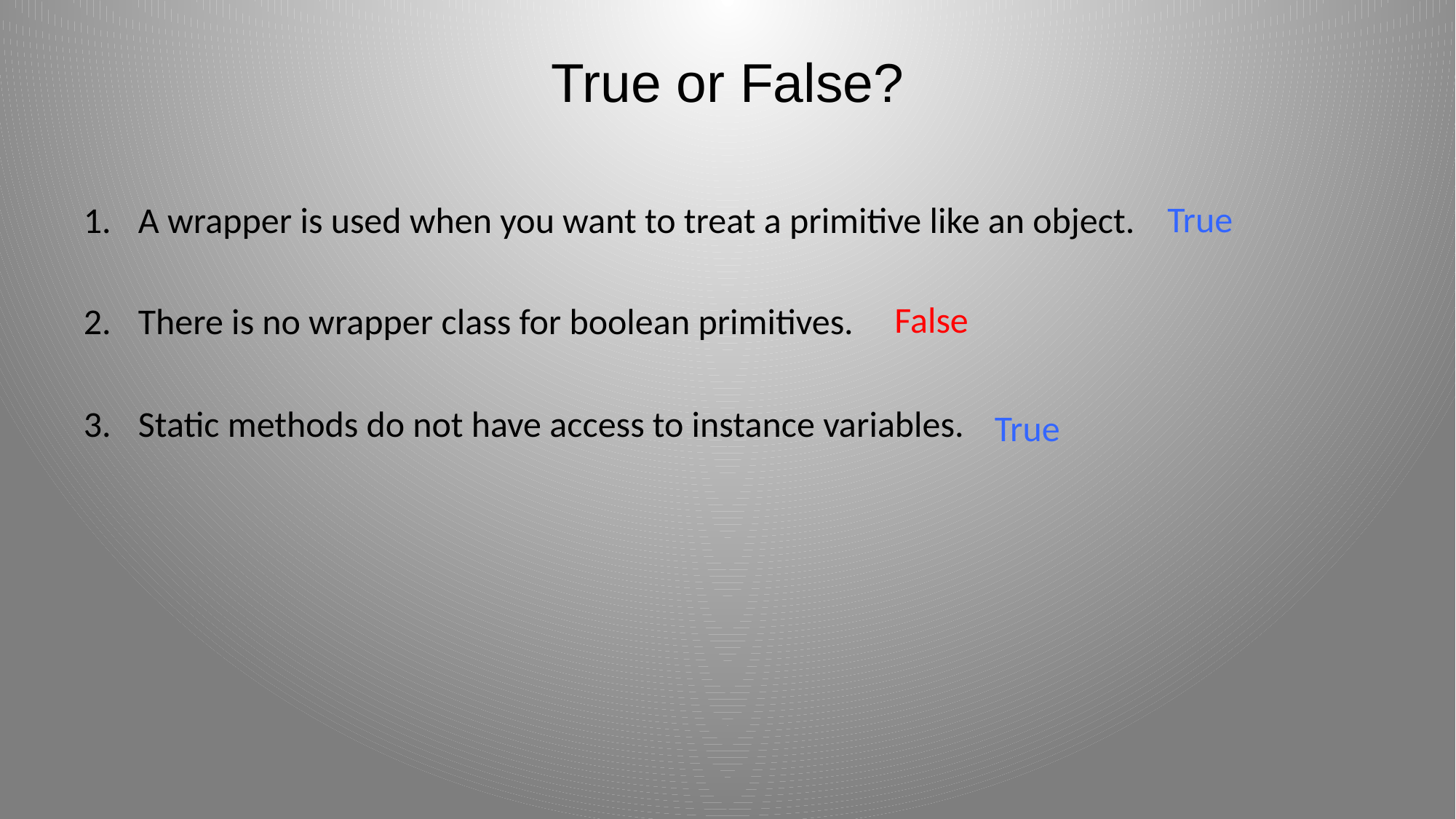

# True or False?
True
A wrapper is used when you want to treat a primitive like an object.

There is no wrapper class for boolean primitives.

Static methods do not have access to instance variables.

False
True